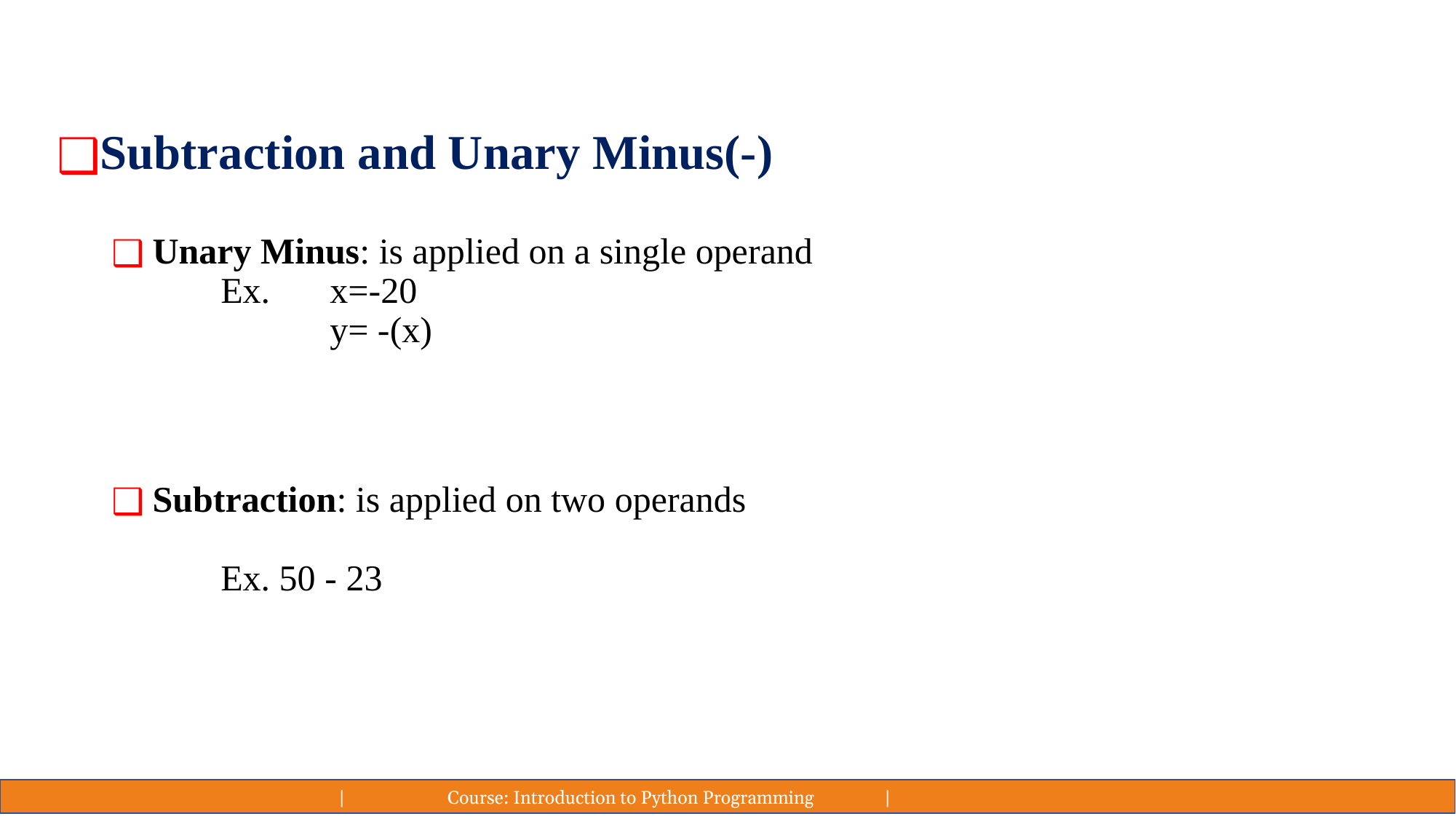

#
Subtraction and Unary Minus(-)

Unary Minus: is applied on a single operand
	Ex. 	x=-20
		y= -(x)

Subtraction: is applied on two operands

	Ex. 50 - 23